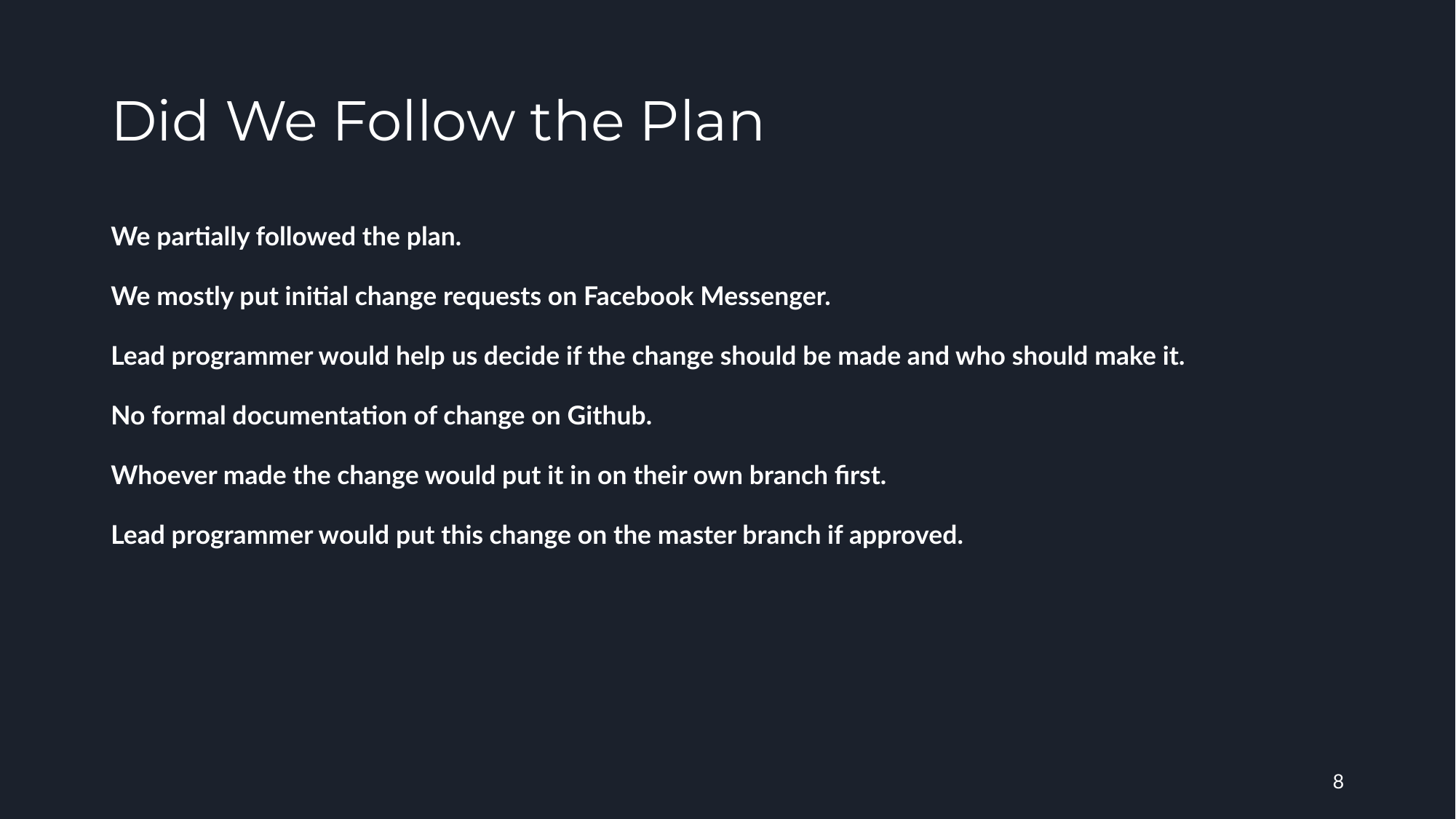

# Did We Follow the Plan
We partially followed the plan.
We mostly put initial change requests on Facebook Messenger.
Lead programmer would help us decide if the change should be made and who should make it.
No formal documentation of change on Github.
Whoever made the change would put it in on their own branch first.
Lead programmer would put this change on the master branch if approved.

8